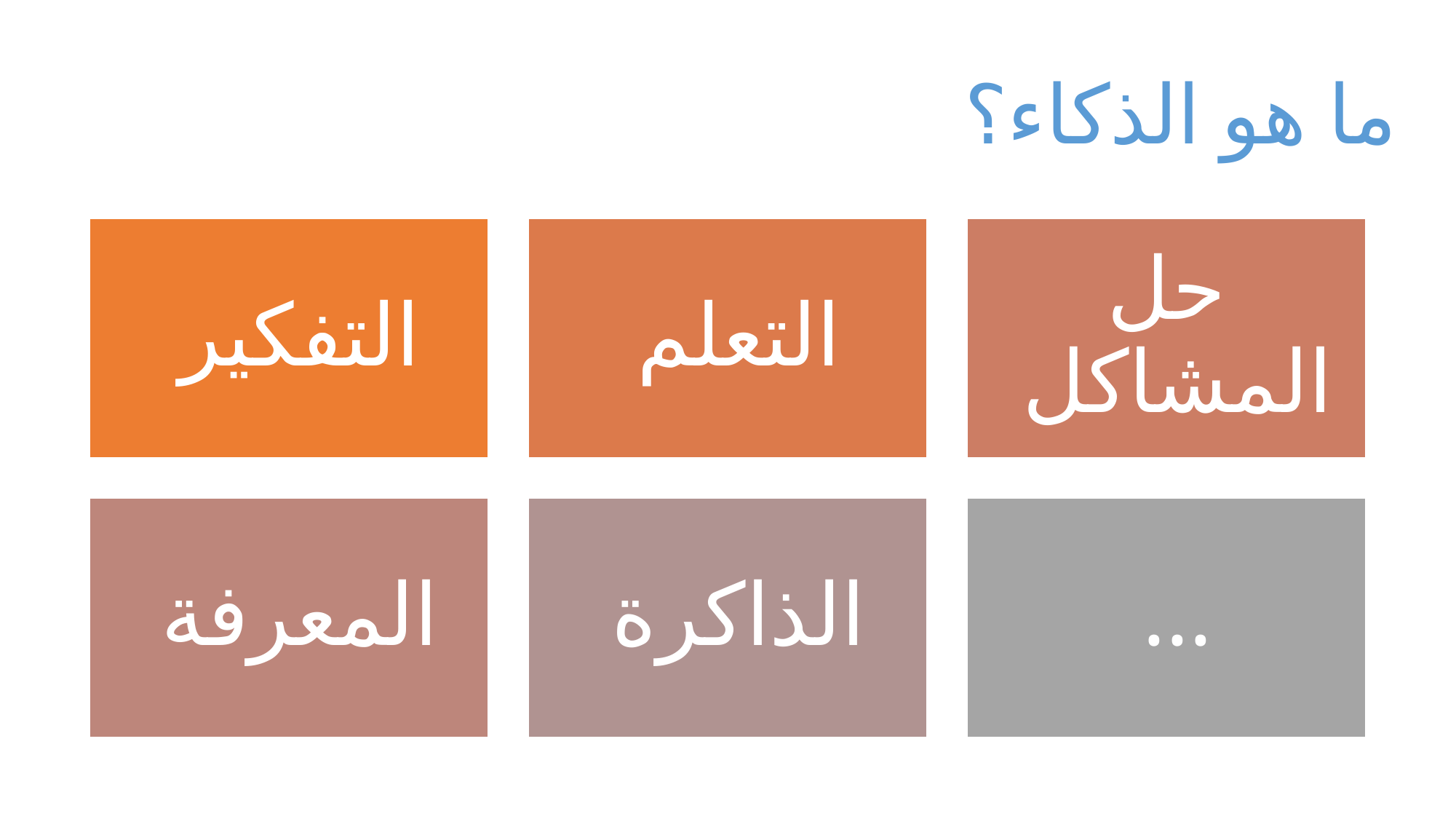

# ما هو الذكاء؟
التفكير
التعلم
حل المشاكل
المعرفة
الذاكرة
...